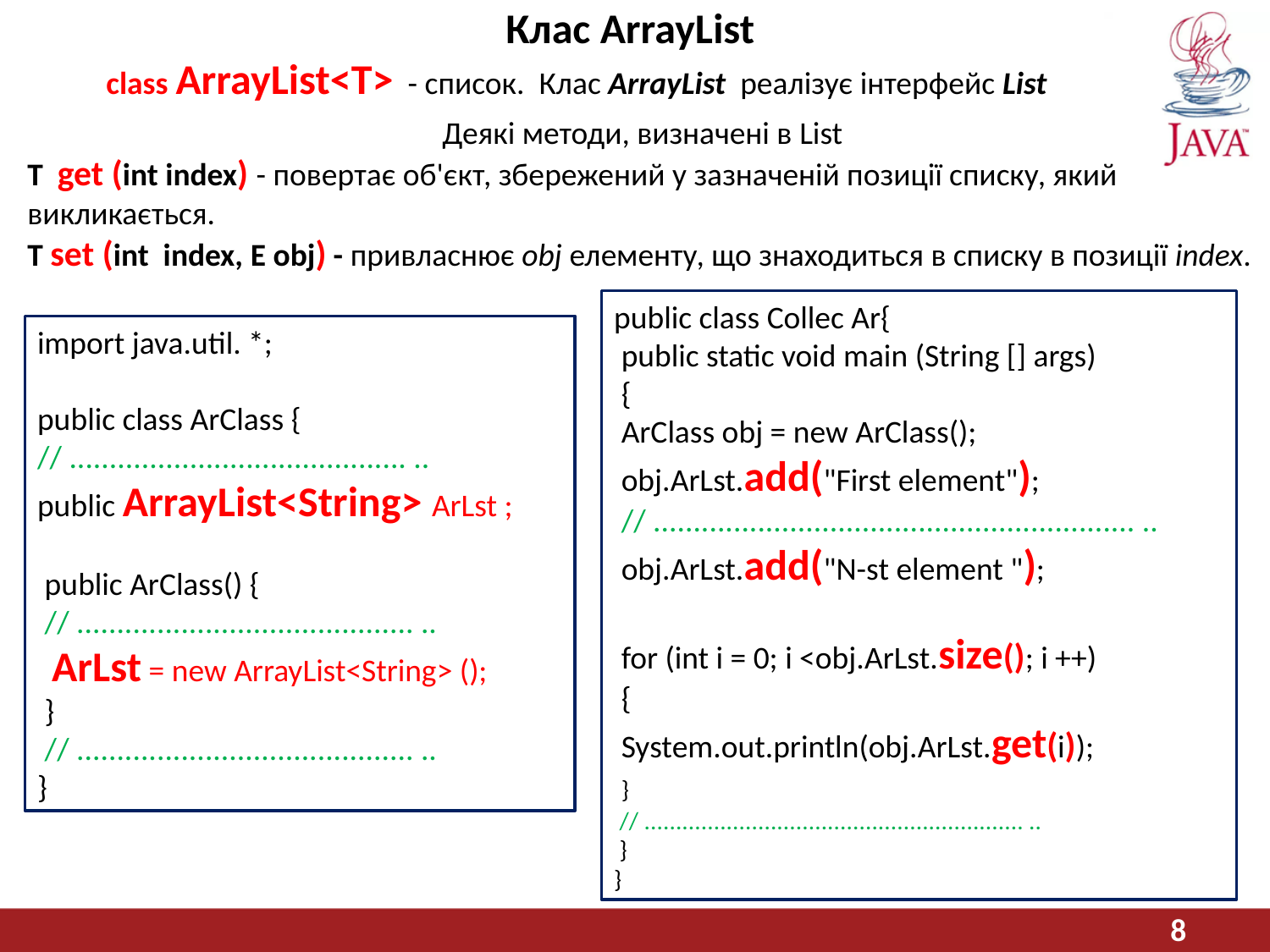

Клас ArrayList
class ArrayList<T>  - список.  Клас ArrayList  реалізує інтерфейс List
Деякі методи, визначені в List
T  get (int index) - повертає об'єкт, збережений у зазначеній позиції списку, який викликається.
T set (int  index, Е obj) - привласнює obj елементу, що знаходиться в списку в позиції index.
public class Collec Ar{
 public static void main (String [] args)
 {
 ArClass obj = new ArClass();
 obj.ArLst.add("First element");
 // ............................................................ ..
 obj.ArLst.add("N-st element ");

 for (int i = 0; i <obj.ArLst.size(); i ++)
 {
 System.out.println(obj.ArLst.get(i));
 }
 // ............................................................ ..
 }
}
import java.util. *;

public class ArClass {
// .......................................... ..
public ArrayList<String> ArLst ;

 public ArClass() {
 // .......................................... ..
  ArLst = new ArrayList<String> ();
 }
 // .......................................... ..
}